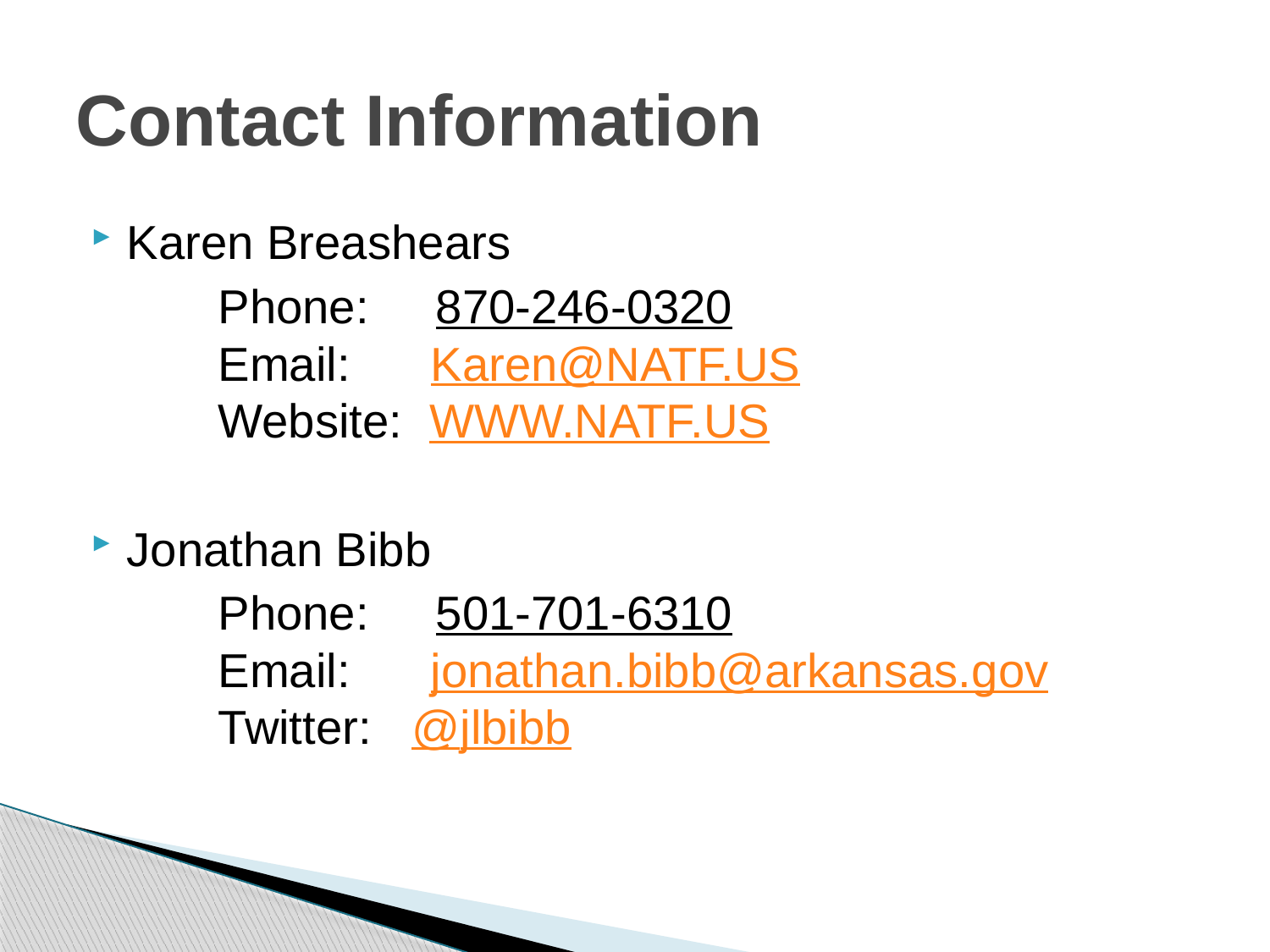

# Contact Information
Karen Breashears
	Phone:     870-246-0320
	Email:      Karen@NATF.US
	Website:  WWW.NATF.US

Jonathan Bibb
	Phone:     501-701-6310
	Email:      jonathan.bibb@arkansas.gov
	Twitter:   @jlbibb